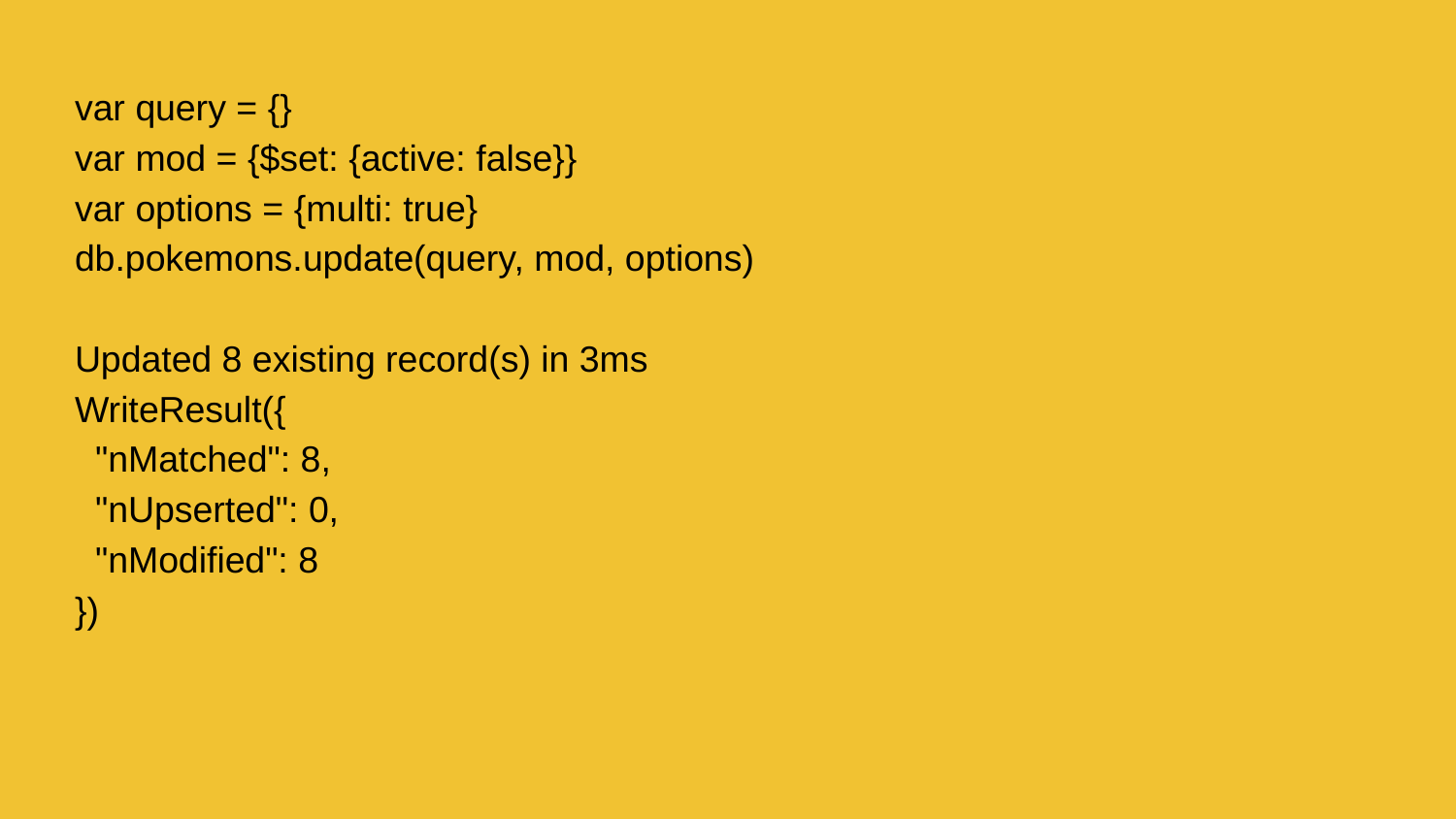

var query = {}
var mod = {$set: {active: false}}
var options = {multi: true}
db.pokemons.update(query, mod, options)

Updated 8 existing record(s) in 3ms
WriteResult({
  "nMatched": 8,
  "nUpserted": 0,
  "nModified": 8
})